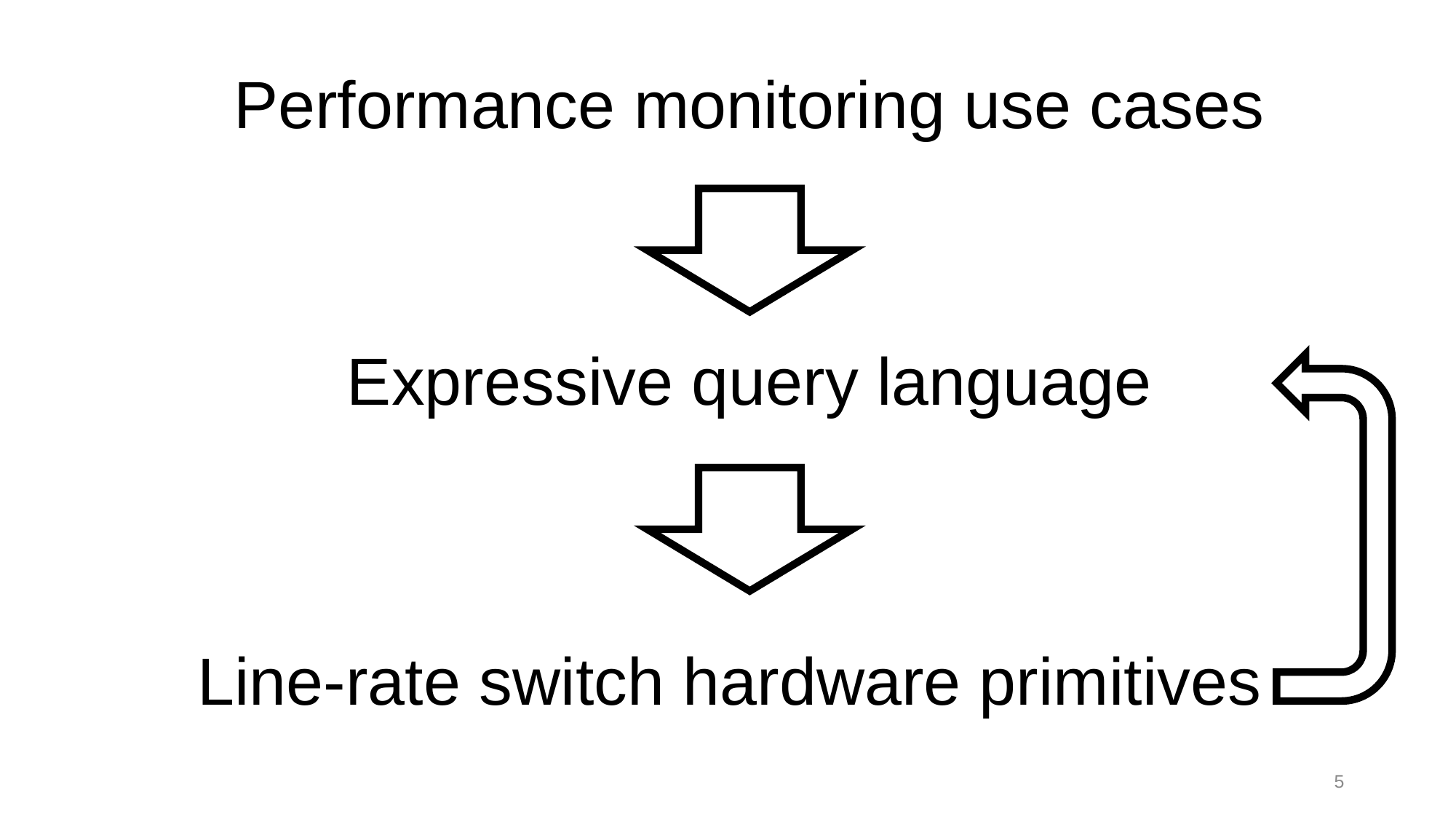

Performance monitoring use cases

Expressive query language

Line-rate switch hardware primitives
5